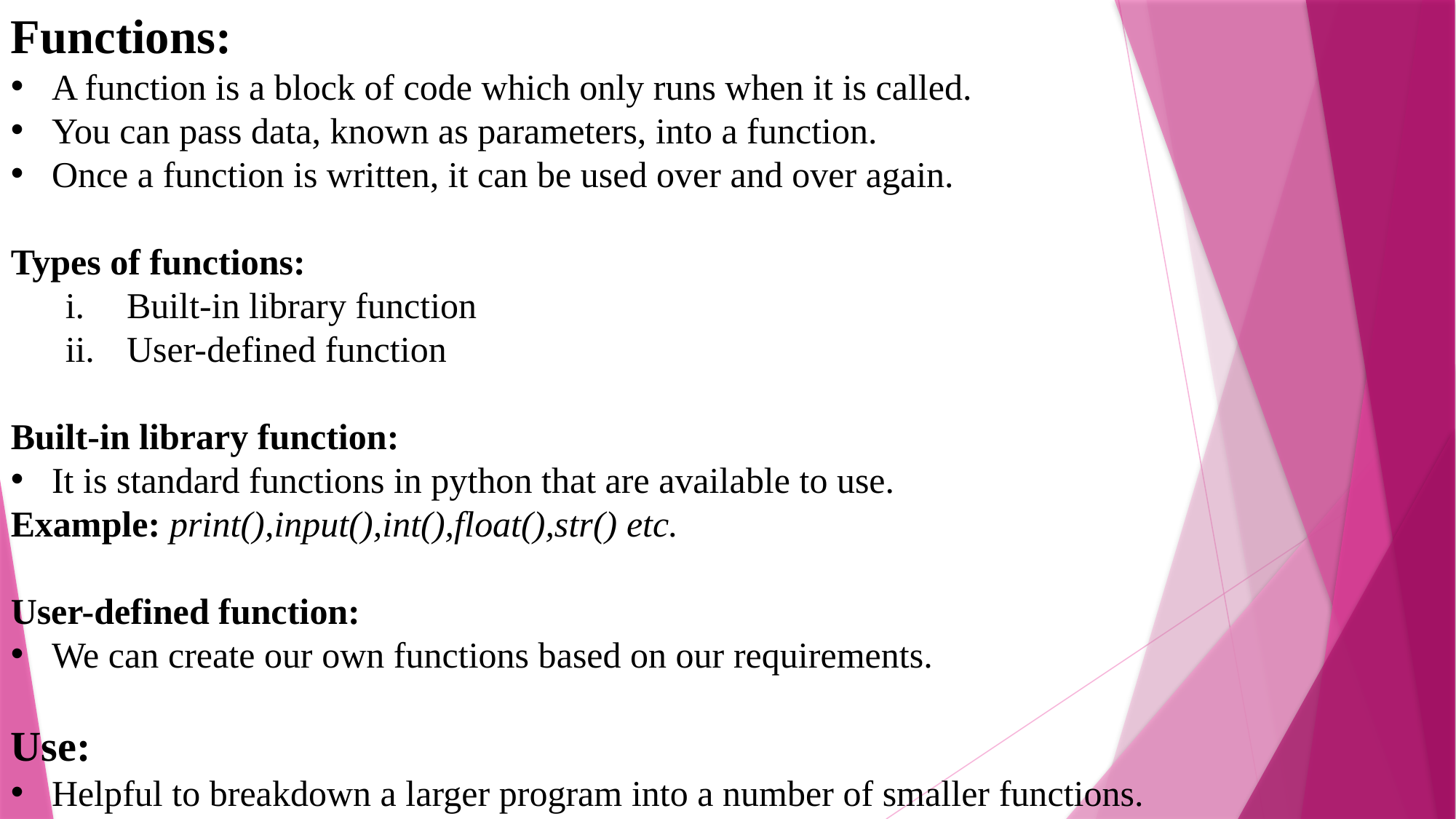

Functions:
A function is a block of code which only runs when it is called.
You can pass data, known as parameters, into a function.
Once a function is written, it can be used over and over again.

Types of functions:
Built-in library function
User-defined function

Built-in library function:
It is standard functions in python that are available to use.
Example: print(),input(),int(),float(),str() etc.

User-defined function:
We can create our own functions based on our requirements.

Use:
Helpful to breakdown a larger program into a number of smaller functions.